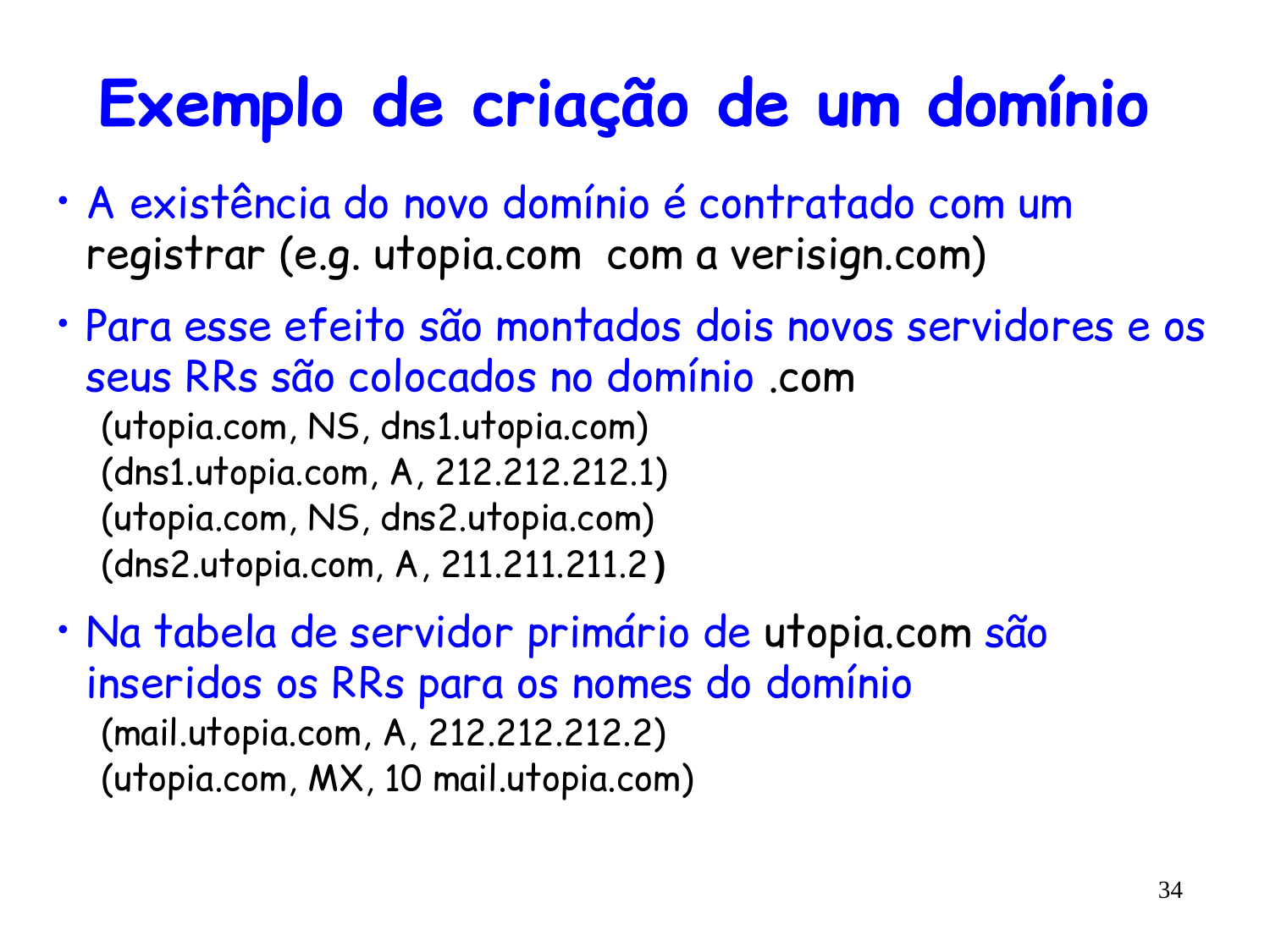

# Exemplo de criação de um domínio
A existência do novo domínio é contratado com um registrar (e.g. utopia.com  com a verisign.com)
Para esse efeito são montados dois novos servidores e os seus RRs são colocados no domínio .com
(utopia.com, NS, dns1.utopia.com)
(dns1.utopia.com, A, 212.212.212.1)
(utopia.com, NS, dns2.utopia.com)
(dns2.utopia.com, A, 211.211.211.2)
Na tabela de servidor primário de utopia.com são inseridos os RRs para os nomes do domínio
(mail.utopia.com, A, 212.212.212.2)
(utopia.com, MX, 10 mail.utopia.com)

34